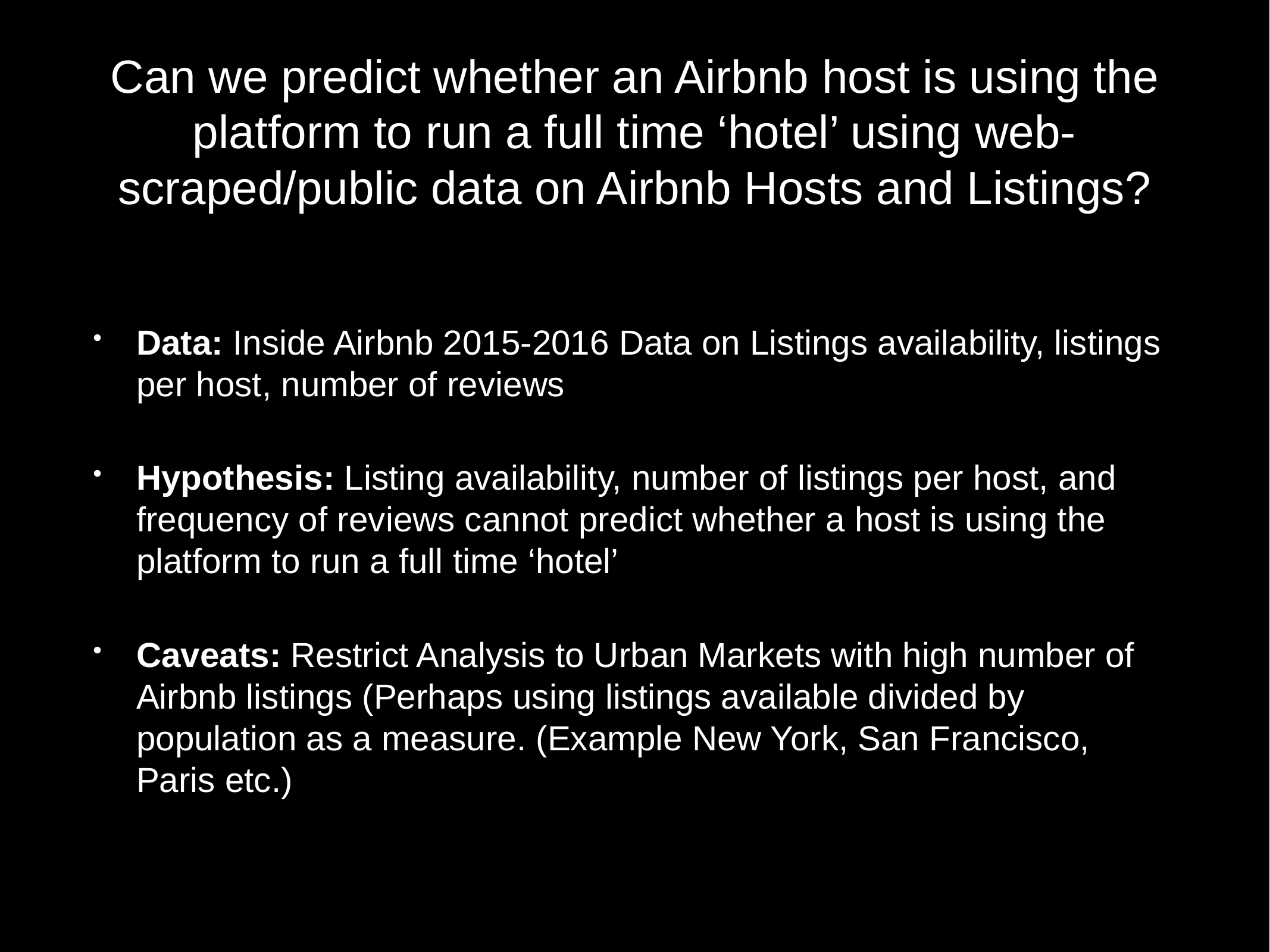

# Can we predict whether an Airbnb host is using the platform to run a full time ‘hotel’ using web-scraped/public data on Airbnb Hosts and Listings?
Data: Inside Airbnb 2015-2016 Data on Listings availability, listings per host, number of reviews
Hypothesis: Listing availability, number of listings per host, and frequency of reviews cannot predict whether a host is using the platform to run a full time ‘hotel’
Caveats: Restrict Analysis to Urban Markets with high number of Airbnb listings (Perhaps using listings available divided by population as a measure. (Example New York, San Francisco, Paris etc.)